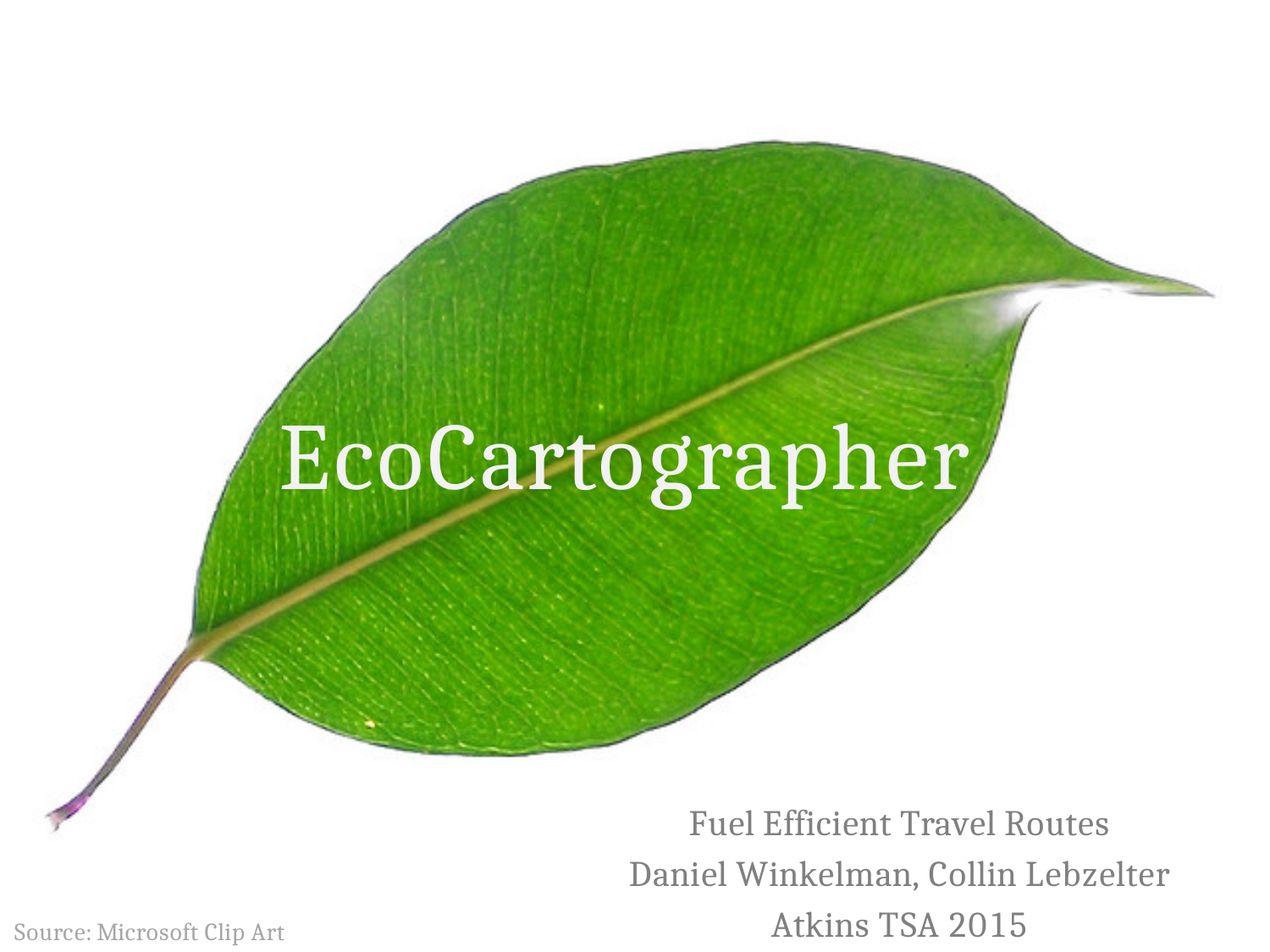

# EcoCartographer
Fuel Efficient Travel Routes
Daniel Winkelman, Collin Lebzelter
Atkins TSA 2015
Source: Microsoft Clip Art